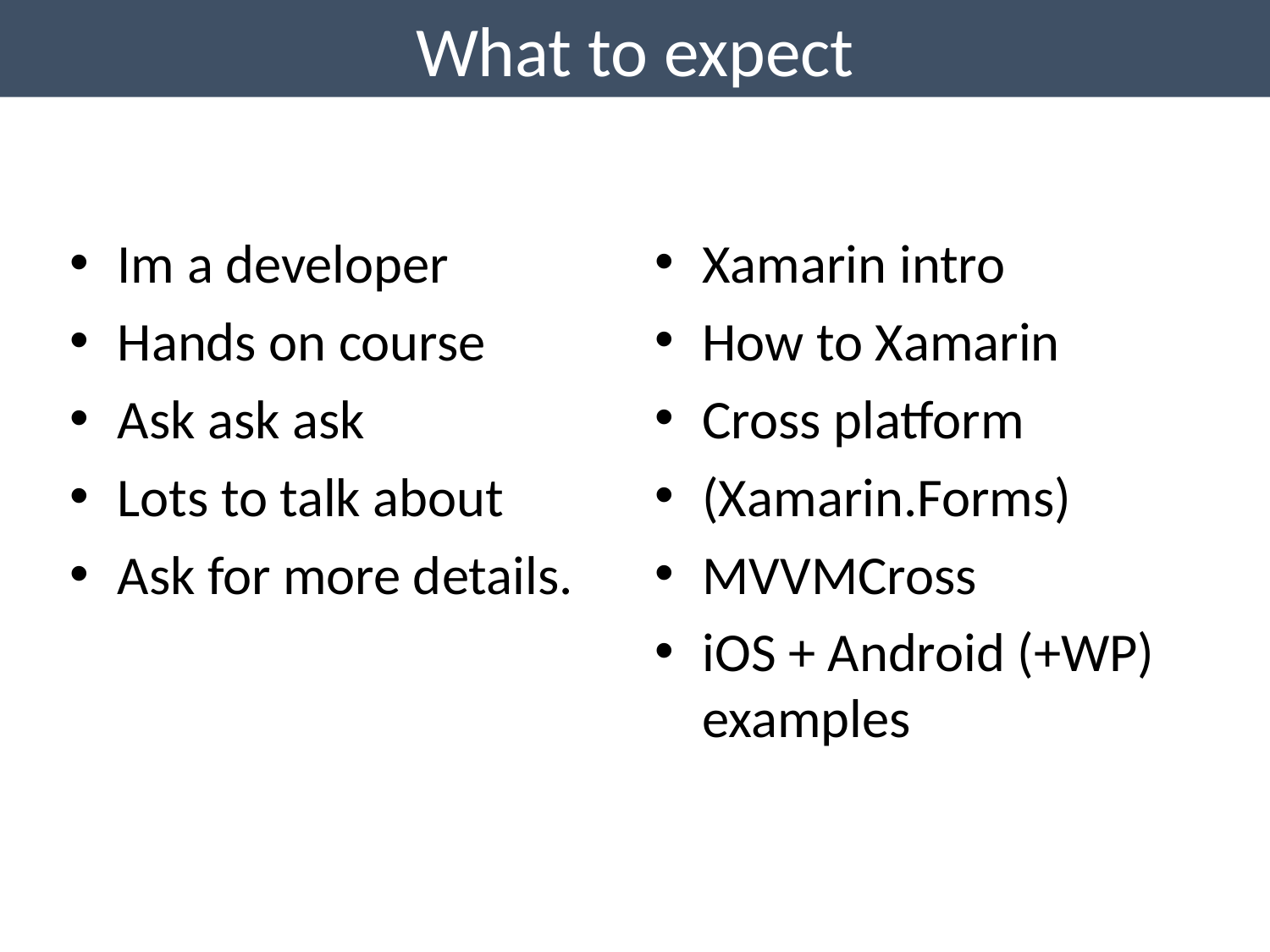

What to expect
Im a developer
Hands on course
Ask ask ask
Lots to talk about
Ask for more details.
Xamarin intro
How to Xamarin
Cross platform
(Xamarin.Forms)
MVVMCross
iOS + Android (+WP) examples